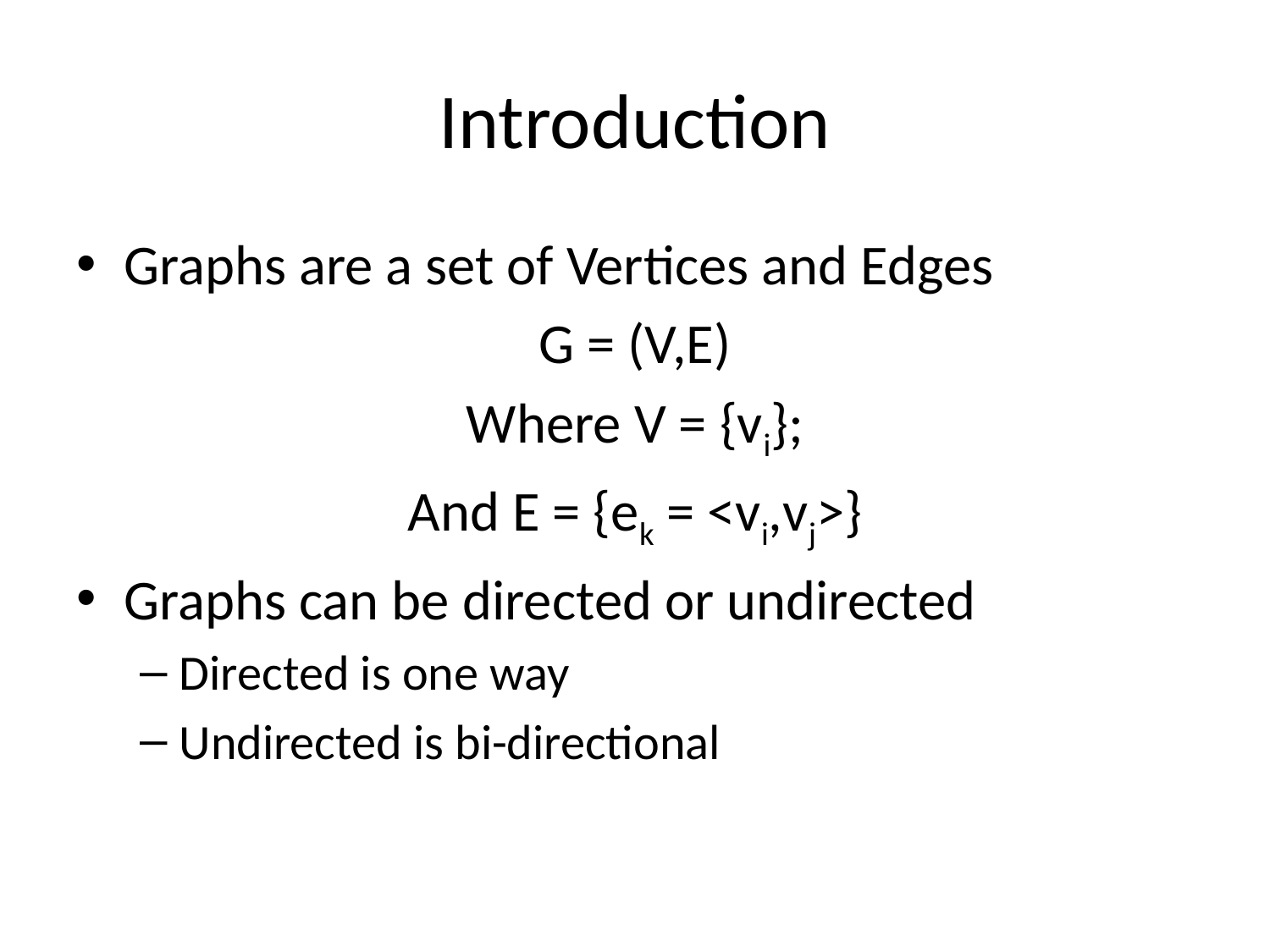

# Introduction
Graphs are a set of Vertices and Edges
G = (V,E)
Where V = {vi};
And E = {ek = <vi,vj>}
Graphs can be directed or undirected
Directed is one way
Undirected is bi-directional